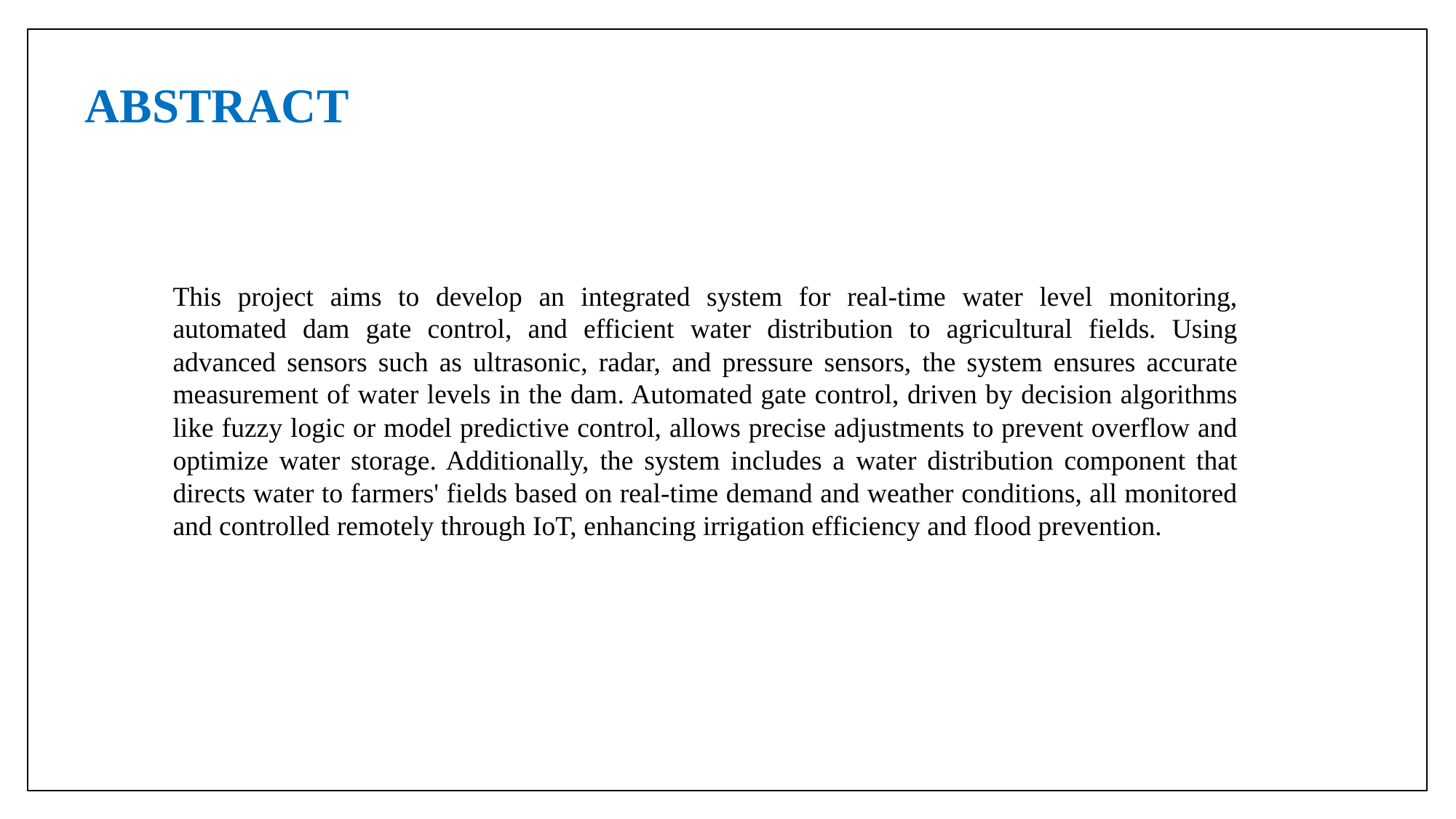

ABSTRACT
This project aims to develop an integrated system for real-time water level monitoring, automated dam gate control, and efficient water distribution to agricultural fields. Using advanced sensors such as ultrasonic, radar, and pressure sensors, the system ensures accurate measurement of water levels in the dam. Automated gate control, driven by decision algorithms like fuzzy logic or model predictive control, allows precise adjustments to prevent overflow and optimize water storage. Additionally, the system includes a water distribution component that directs water to farmers' fields based on real-time demand and weather conditions, all monitored and controlled remotely through IoT, enhancing irrigation efficiency and flood prevention.